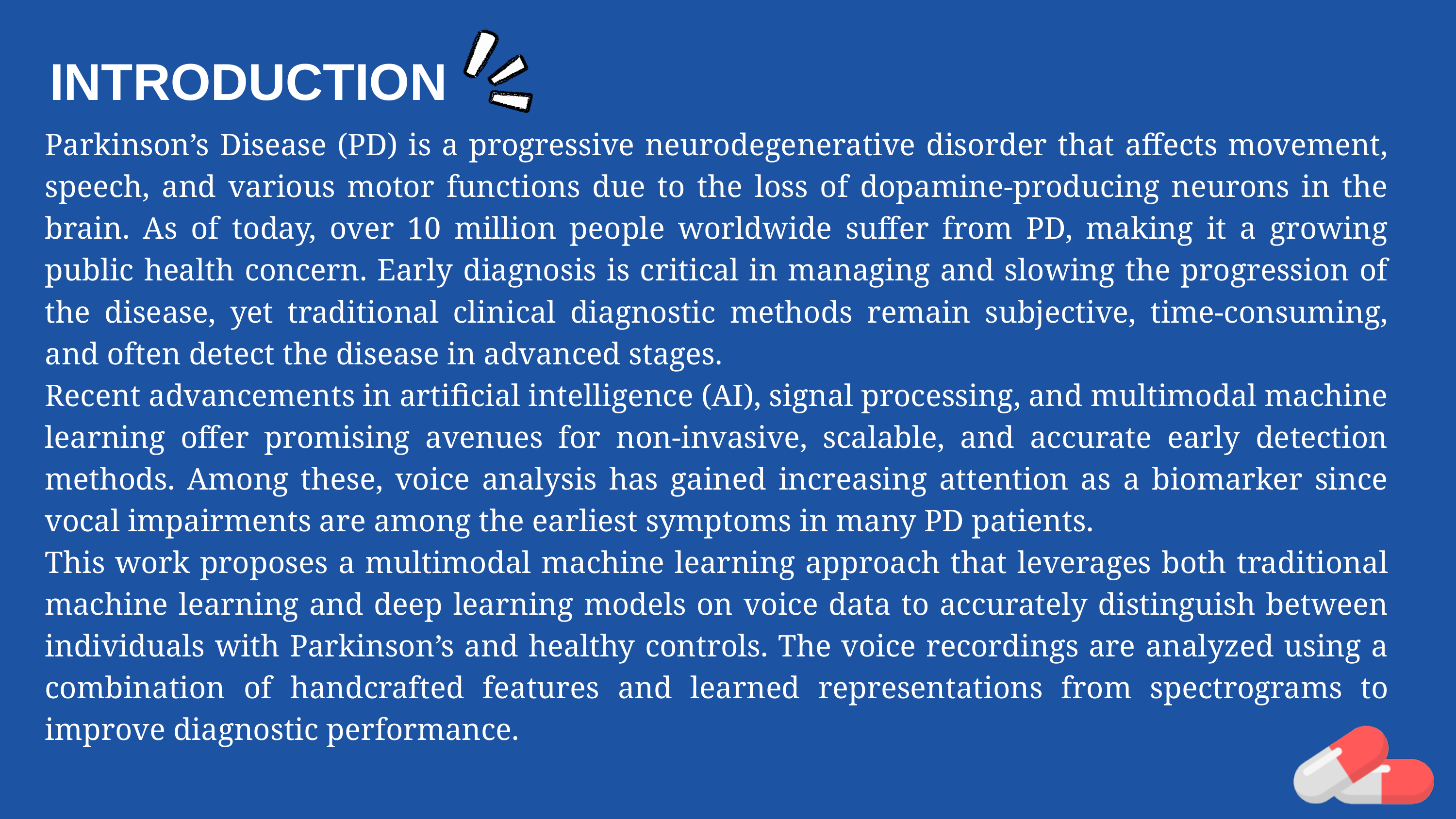

INTRODUCTION

Parkinson’s Disease (PD) is a progressive neurodegenerative disorder that affects movement, speech, and various motor functions due to the loss of dopamine-producing neurons in the brain. As of today, over 10 million people worldwide suffer from PD, making it a growing public health concern. Early diagnosis is critical in managing and slowing the progression of the disease, yet traditional clinical diagnostic methods remain subjective, time-consuming, and often detect the disease in advanced stages.
Recent advancements in artificial intelligence (AI), signal processing, and multimodal machine learning offer promising avenues for non-invasive, scalable, and accurate early detection methods. Among these, voice analysis has gained increasing attention as a biomarker since vocal impairments are among the earliest symptoms in many PD patients.
This work proposes a multimodal machine learning approach that leverages both traditional machine learning and deep learning models on voice data to accurately distinguish between individuals with Parkinson’s and healthy controls. The voice recordings are analyzed using a combination of handcrafted features and learned representations from spectrograms to improve diagnostic performance.